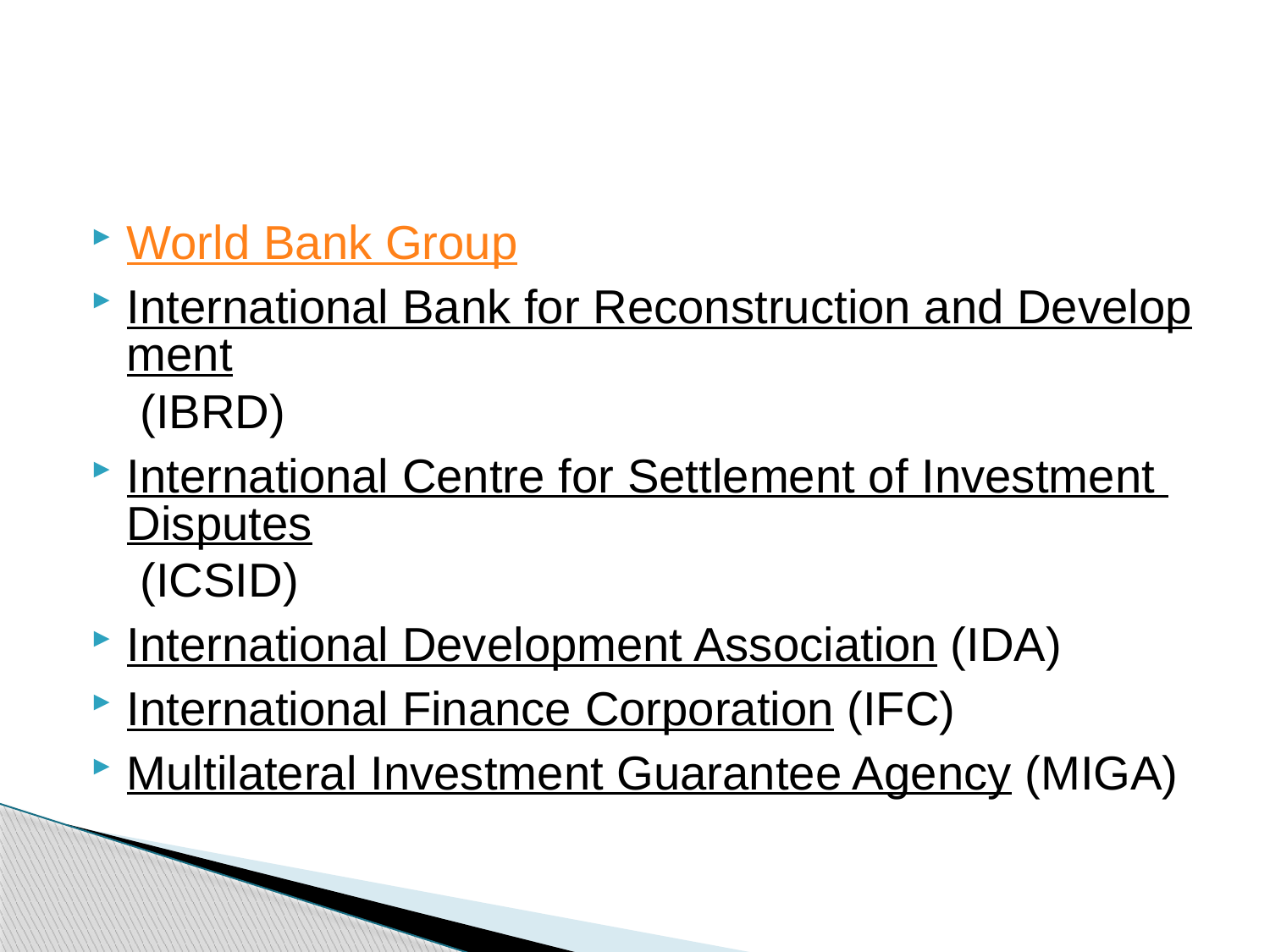

#
World Bank Group
International Bank for Reconstruction and Development (IBRD)
International Centre for Settlement of Investment Disputes (ICSID)
International Development Association (IDA)
International Finance Corporation (IFC)
Multilateral Investment Guarantee Agency (MIGA)